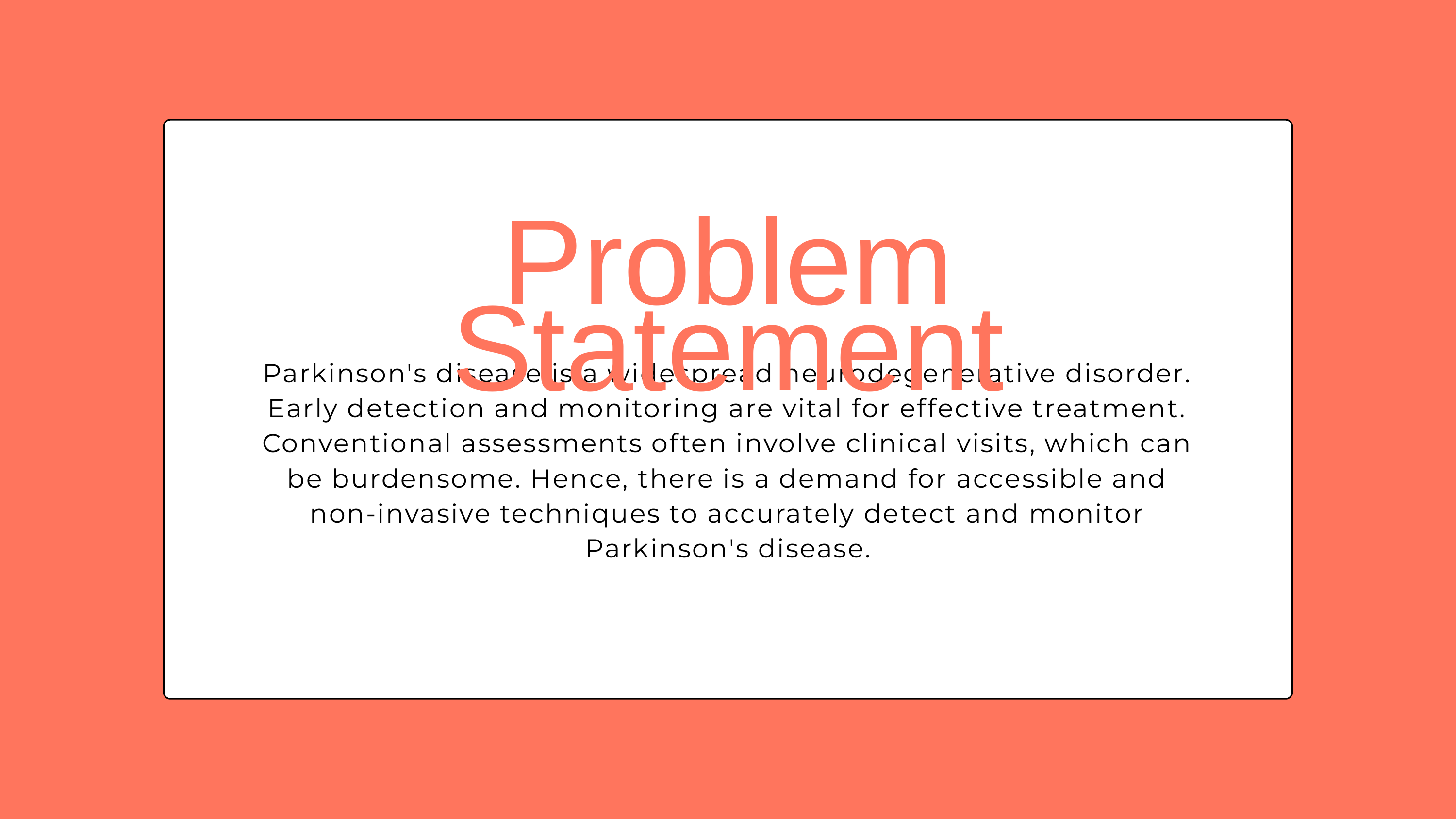

Problem Statement
Parkinson's disease is a widespread neurodegenerative disorder. Early detection and monitoring are vital for effective treatment. Conventional assessments often involve clinical visits, which can be burdensome. Hence, there is a demand for accessible and non-invasive techniques to accurately detect and monitor Parkinson's disease.